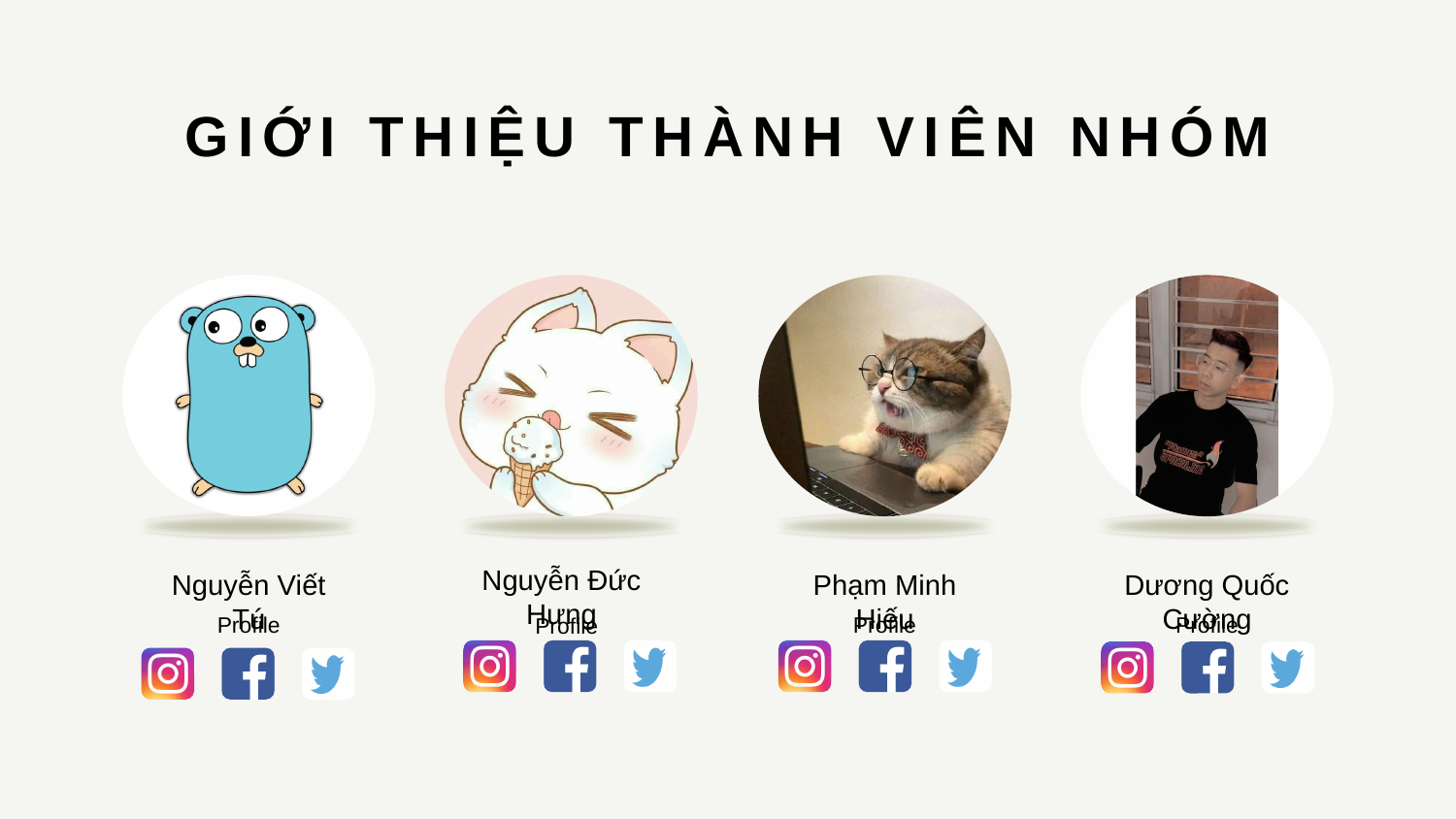

GIỚI THIỆU THÀNH VIÊN NHÓM

Nguyễn Đức Hưng
Nguyễn Viết Tú
Phạm Minh Hiếu
Dương Quốc Cường
Profile
Profile
Profile
Profile